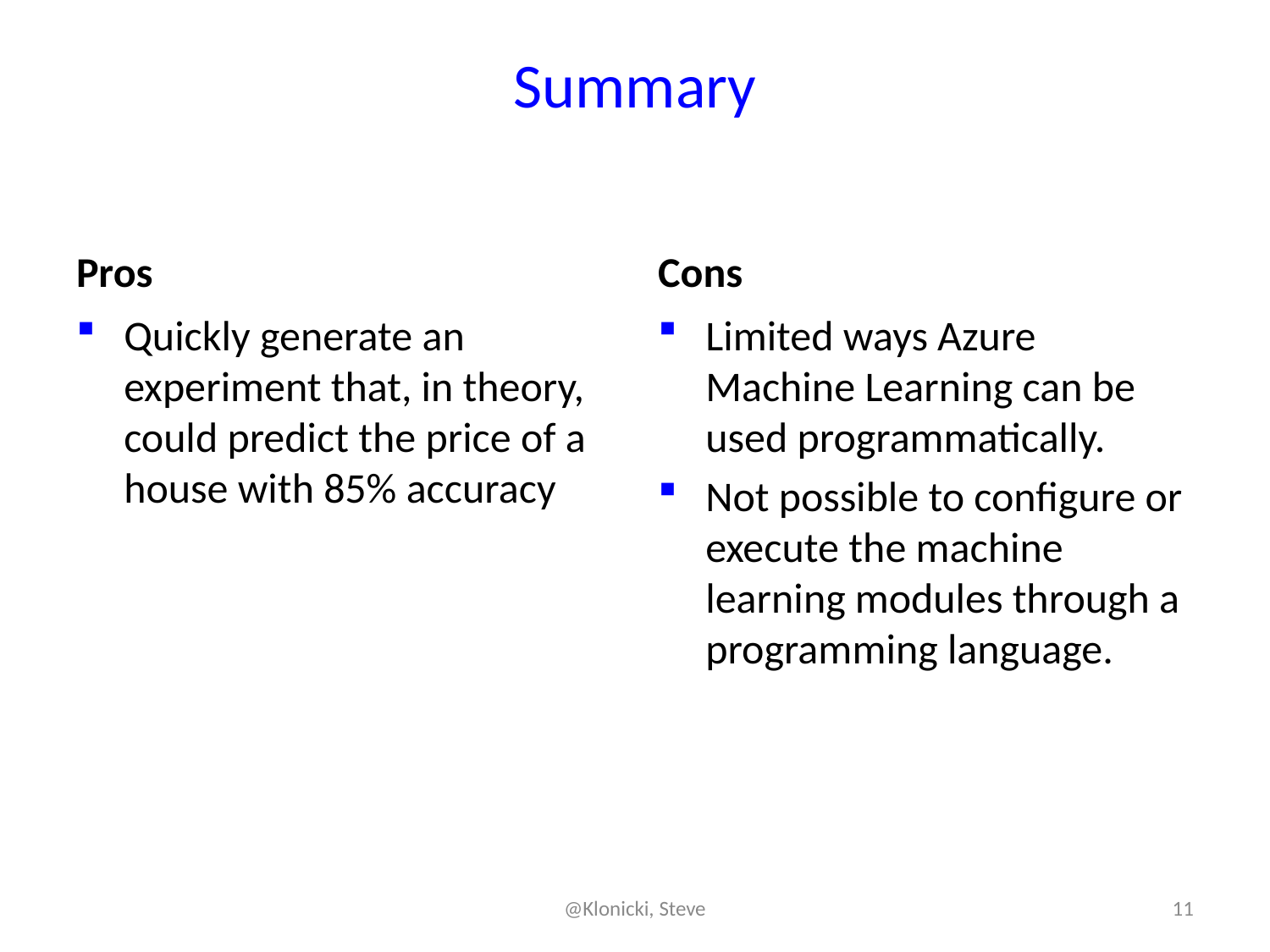

# Summary
Pros
Cons
Quickly generate an experiment that, in theory, could predict the price of a house with 85% accuracy
Limited ways Azure Machine Learning can be used programmatically.
Not possible to configure or execute the machine learning modules through a programming language.
@Klonicki, Steve
11